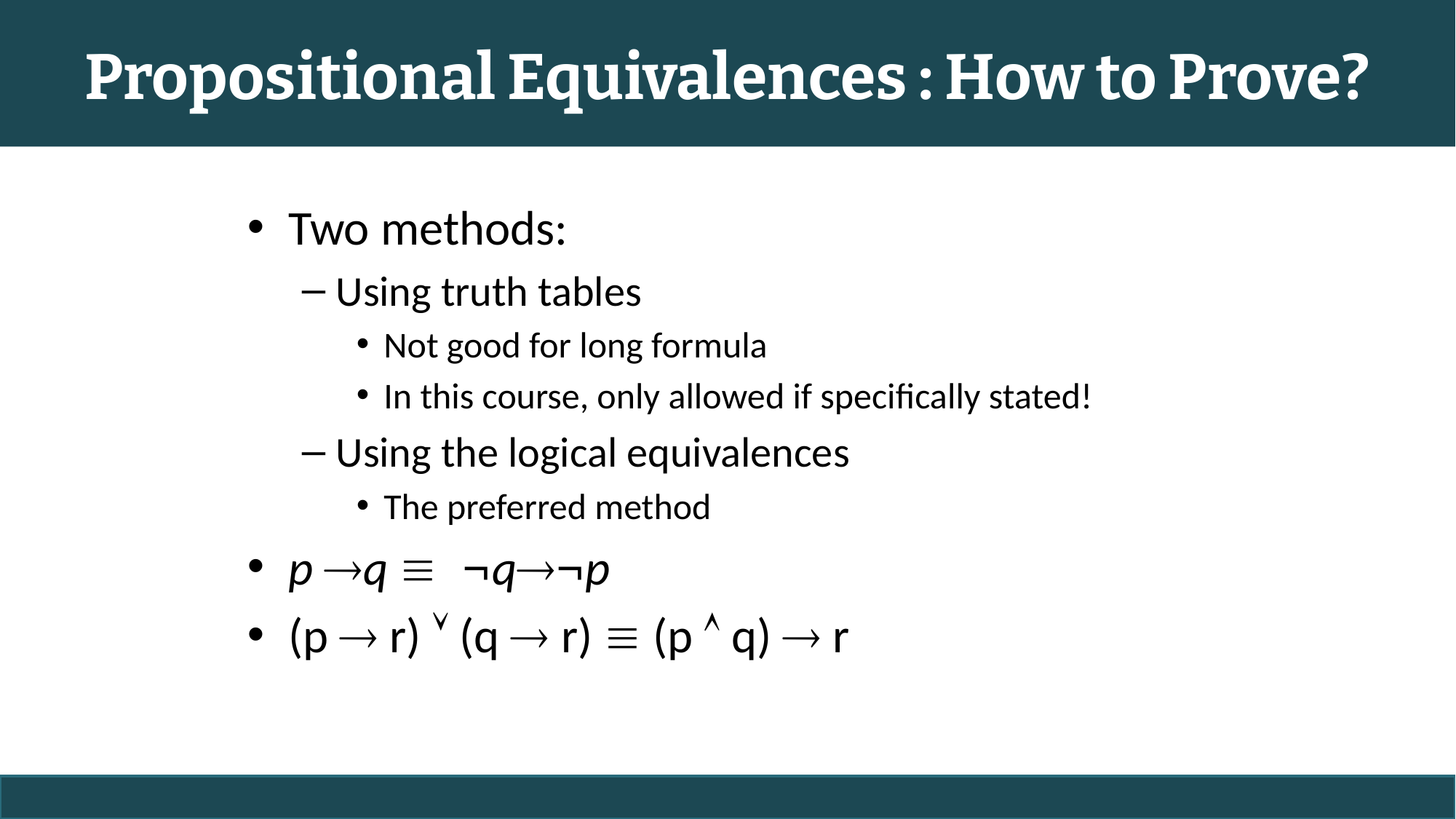

# Propositional Equivalences : How to Prove?
Two methods:
Using truth tables
Not good for long formula
In this course, only allowed if specifically stated!
Using the logical equivalences
The preferred method
p →q ≡ ¬q→¬p
(p → r) ∨ (q → r) ≡ (p ∧ q) → r